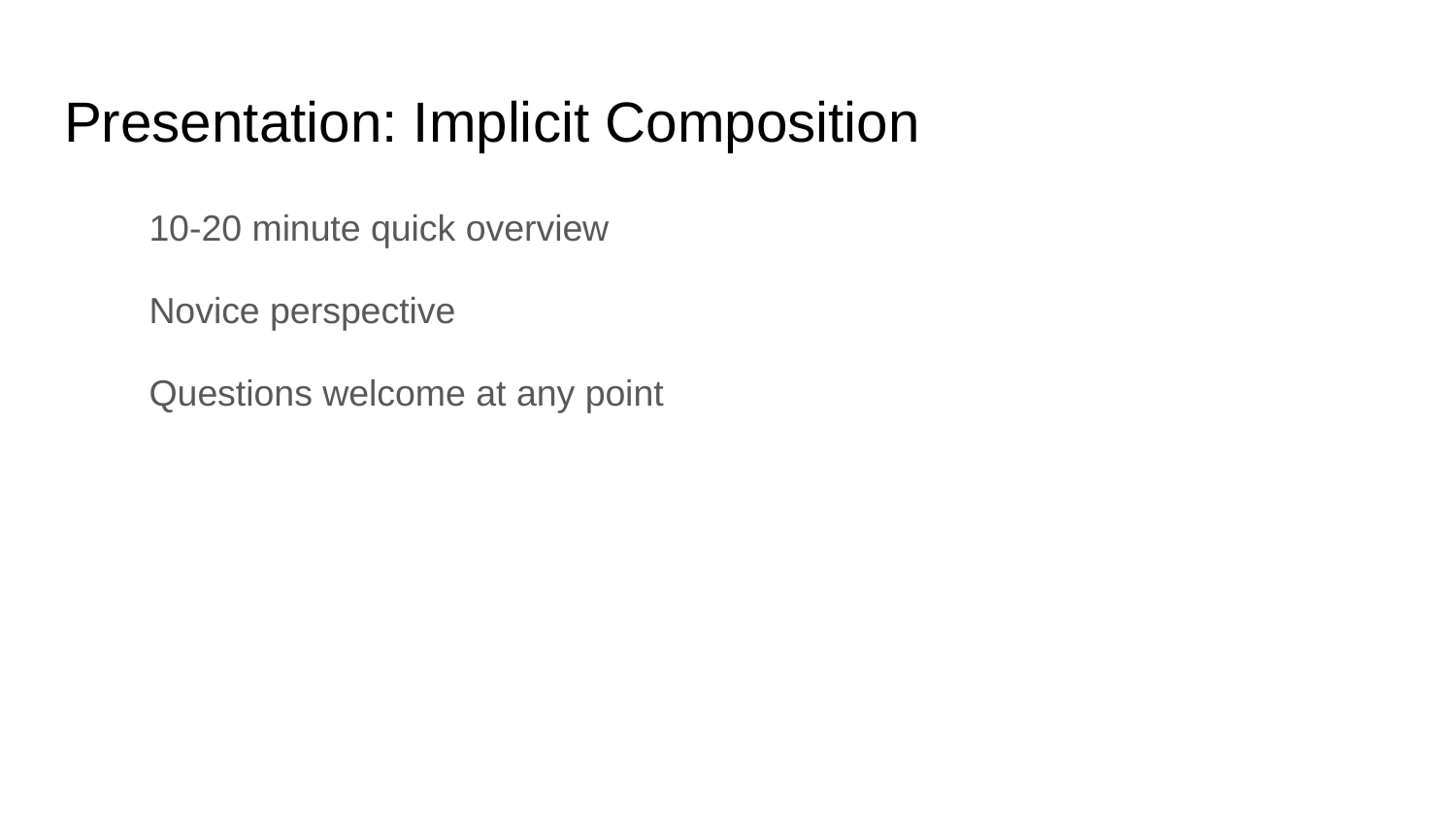

# Presentation: Implicit Composition
10-20 minute quick overview
Novice perspective
Questions welcome at any point